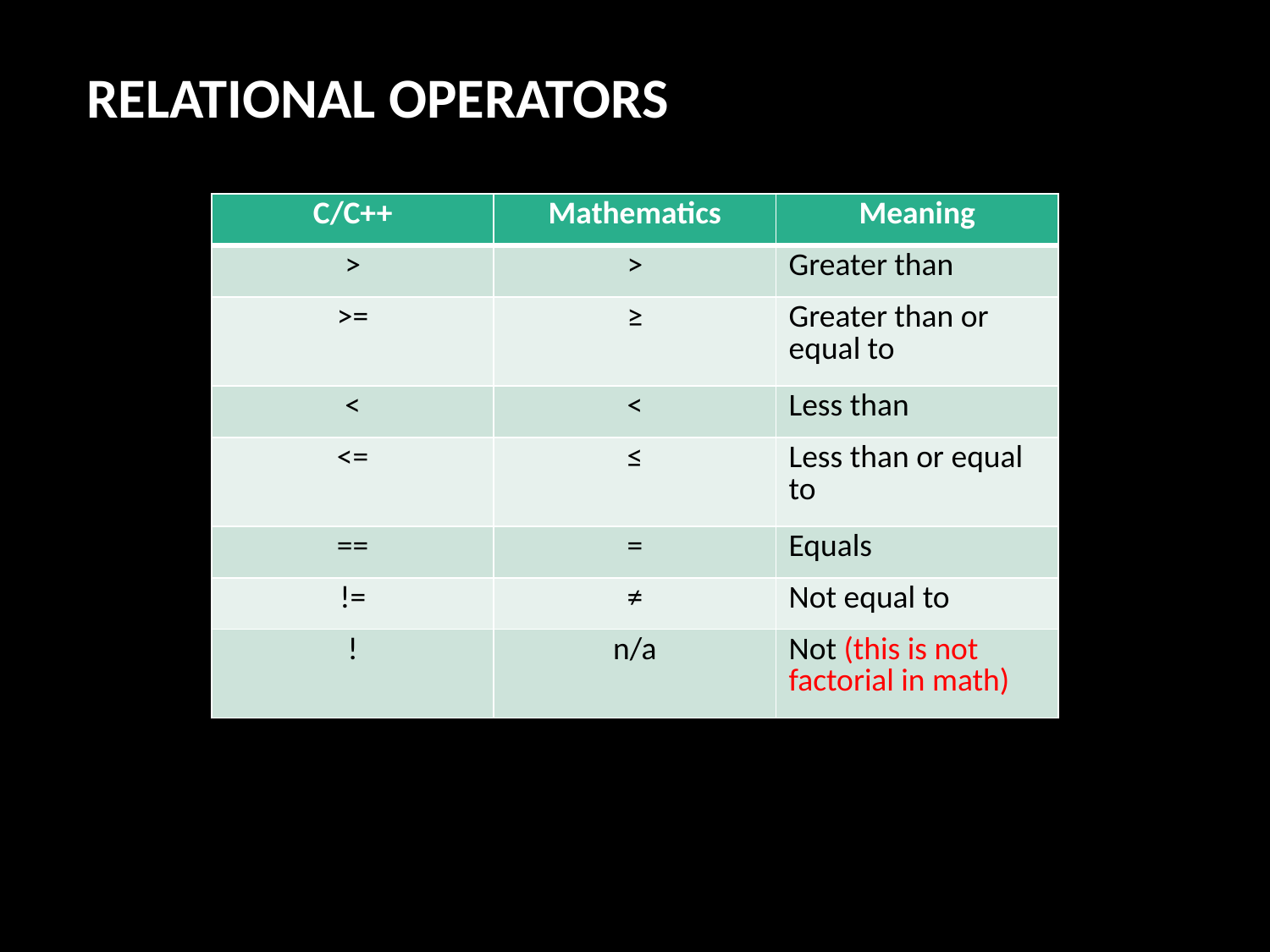

RELATIONAL OPERATORS
| C/C++ | Mathematics | Meaning |
| --- | --- | --- |
| > | > | Greater than |
| >= | ≥ | Greater than or equal to |
| < | < | Less than |
| <= | ≤ | Less than or equal to |
| == | = | Equals |
| != | ≠ | Not equal to |
| ! | n/a | Not (this is not factorial in math) |